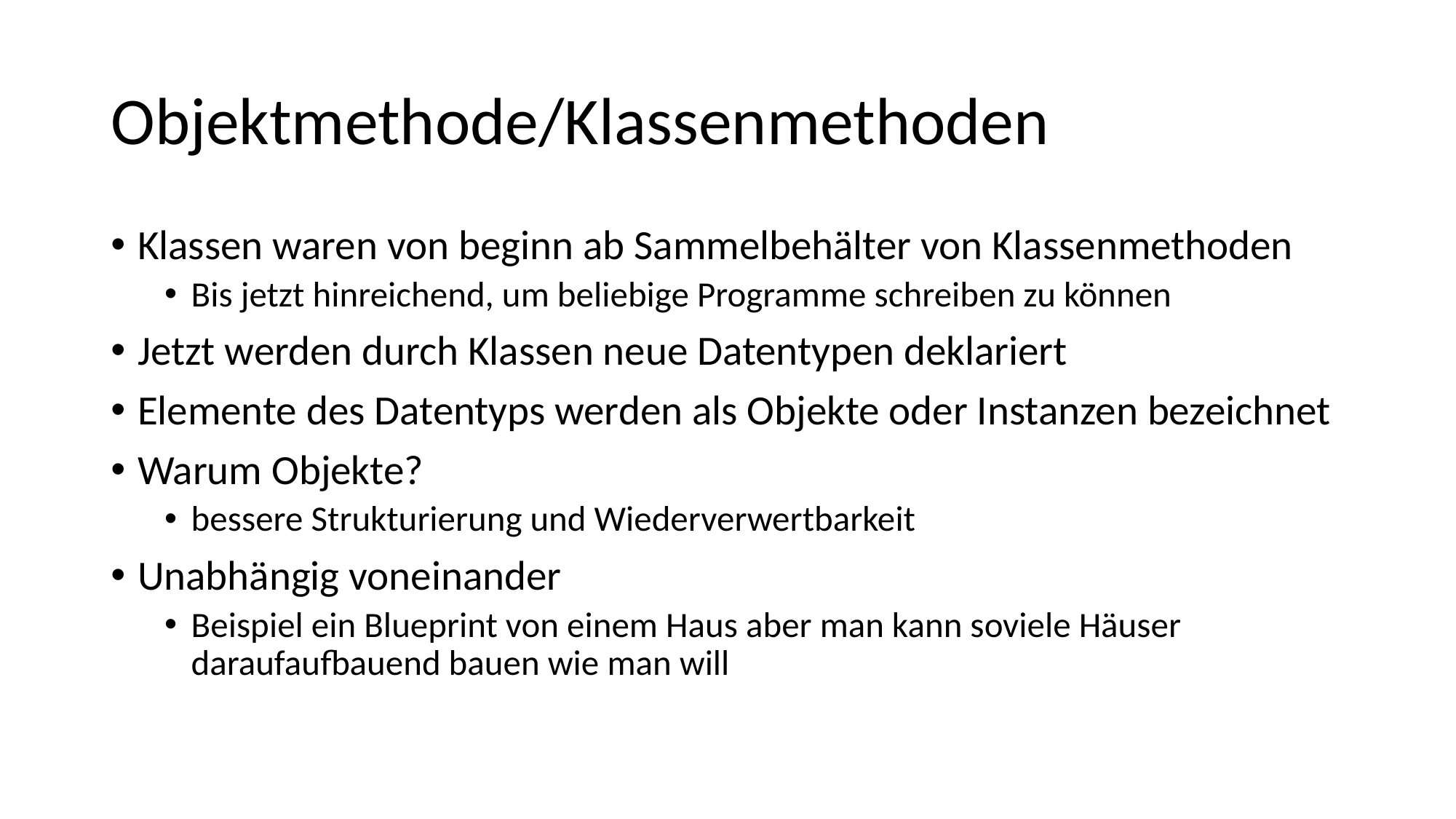

# Objektmethode/Klassenmethoden
Klassen waren von beginn ab Sammelbehälter von Klassenmethoden
Bis jetzt hinreichend, um beliebige Programme schreiben zu können
Jetzt werden durch Klassen neue Datentypen deklariert
Elemente des Datentyps werden als Objekte oder Instanzen bezeichnet
Warum Objekte?
bessere Strukturierung und Wiederverwertbarkeit
Unabhängig voneinander
Beispiel ein Blueprint von einem Haus aber man kann soviele Häuser daraufaufbauend bauen wie man will